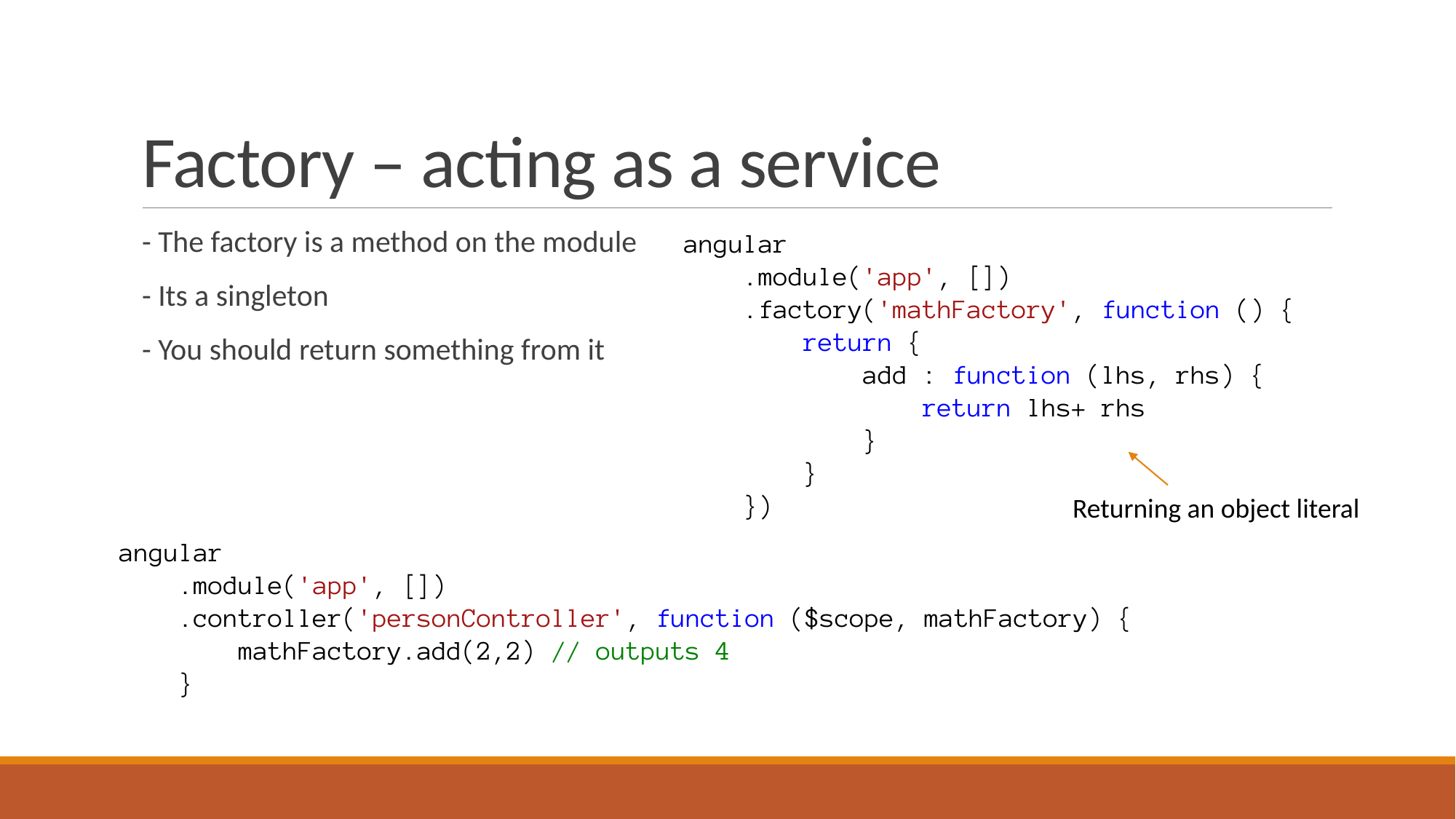

# Factory – acting as a service
- The factory is a method on the module
- Its a singleton
- You should return something from it

angular
    .module('app', [])
    .factory('mathFactory', function () {
        return {
            add : function (lhs, rhs) {
                return lhs+ rhs
            }
        }
    })
Returning an object literal
angular
    .module('app', [])
    .controller('personController', function ($scope, mathFactory) {
        mathFactory.add(2,2) // outputs 4
    }